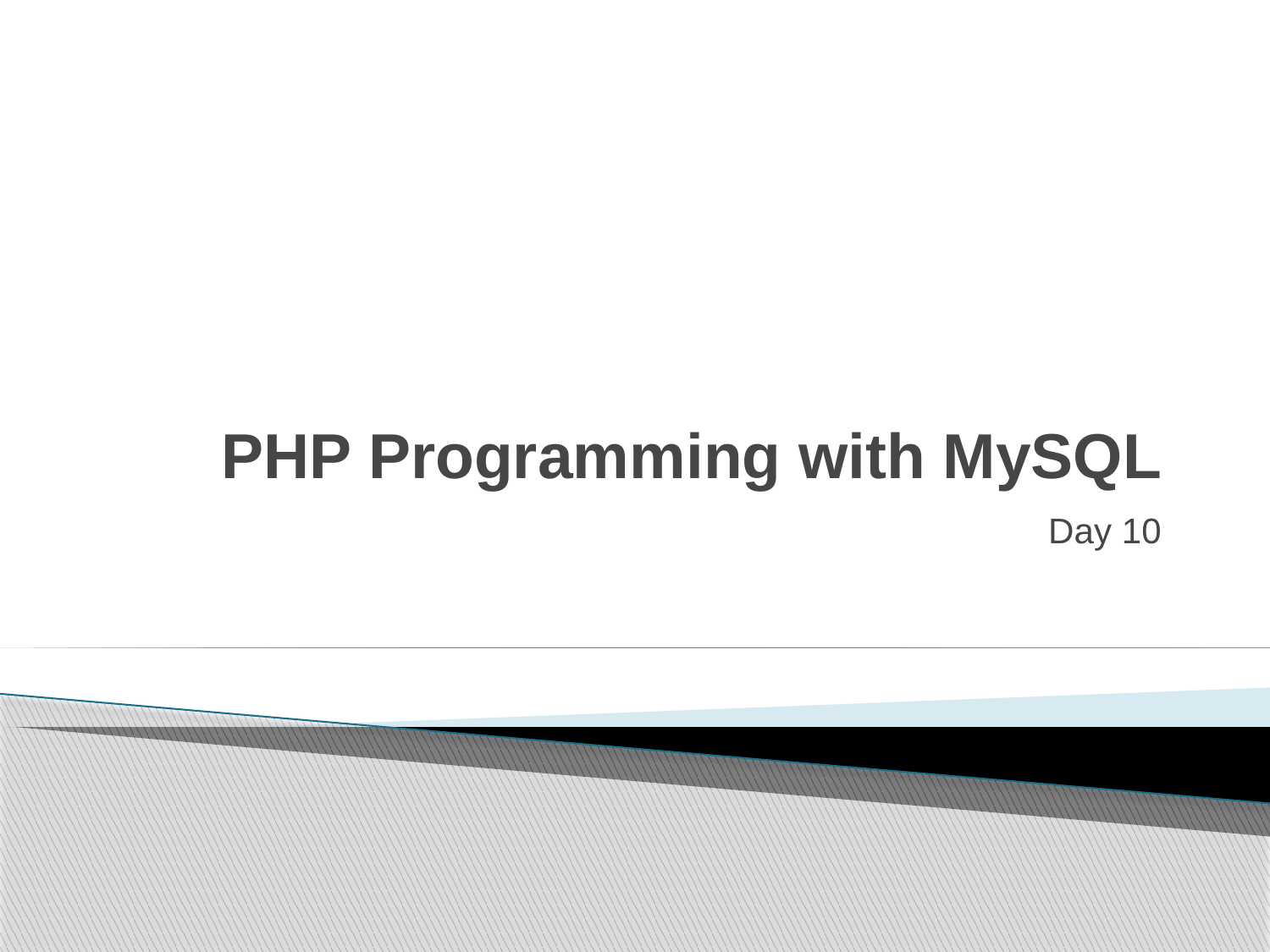

# PHP Programming with MySQL
Day 10